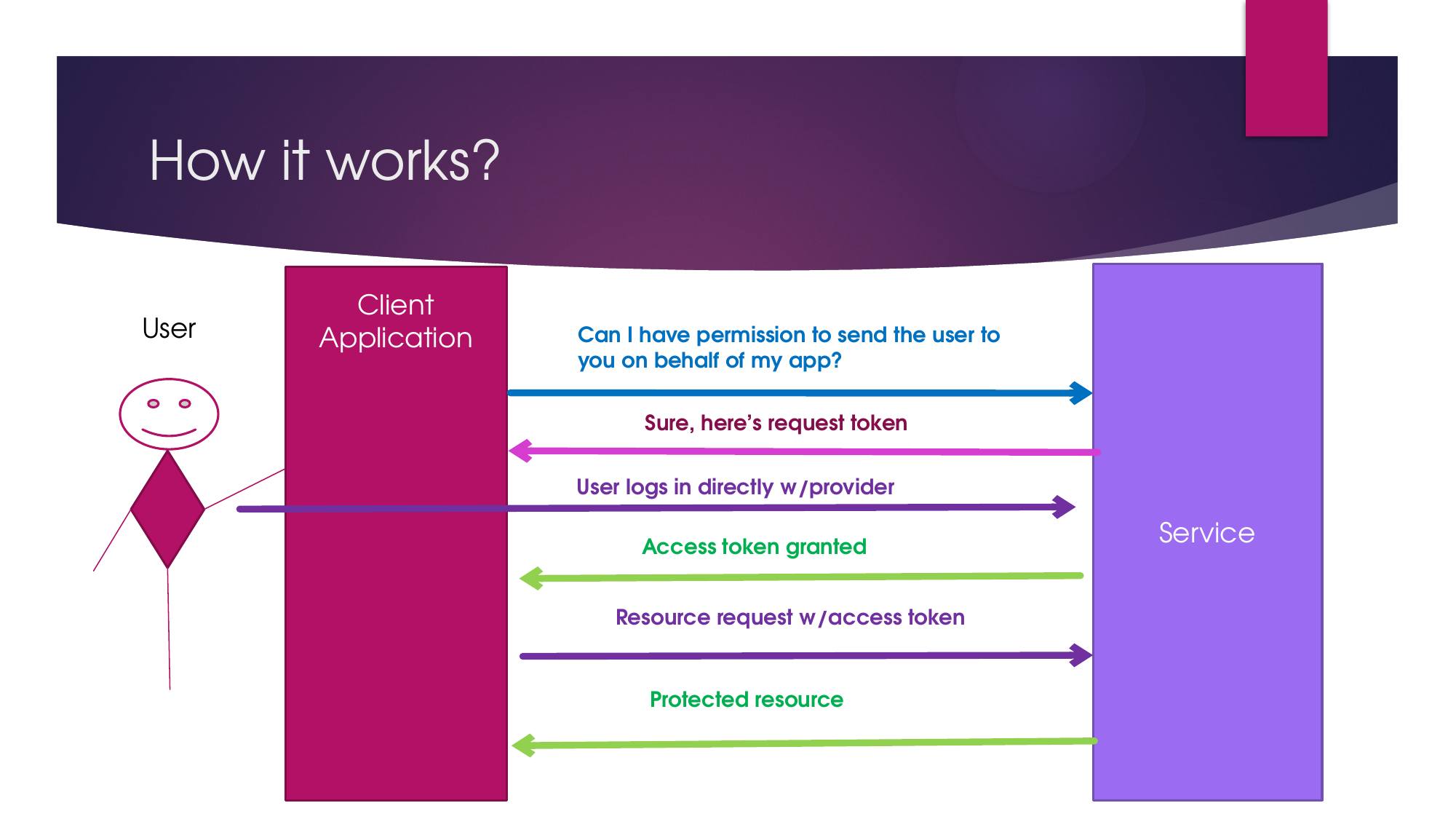

# How it works?
Service
Client Application

Can I have permission to send the user to you on behalf of my app?

Sure, here’s request token
User logs in directly w/provider
Access token granted
Resource request w/access token
Protected resource
User